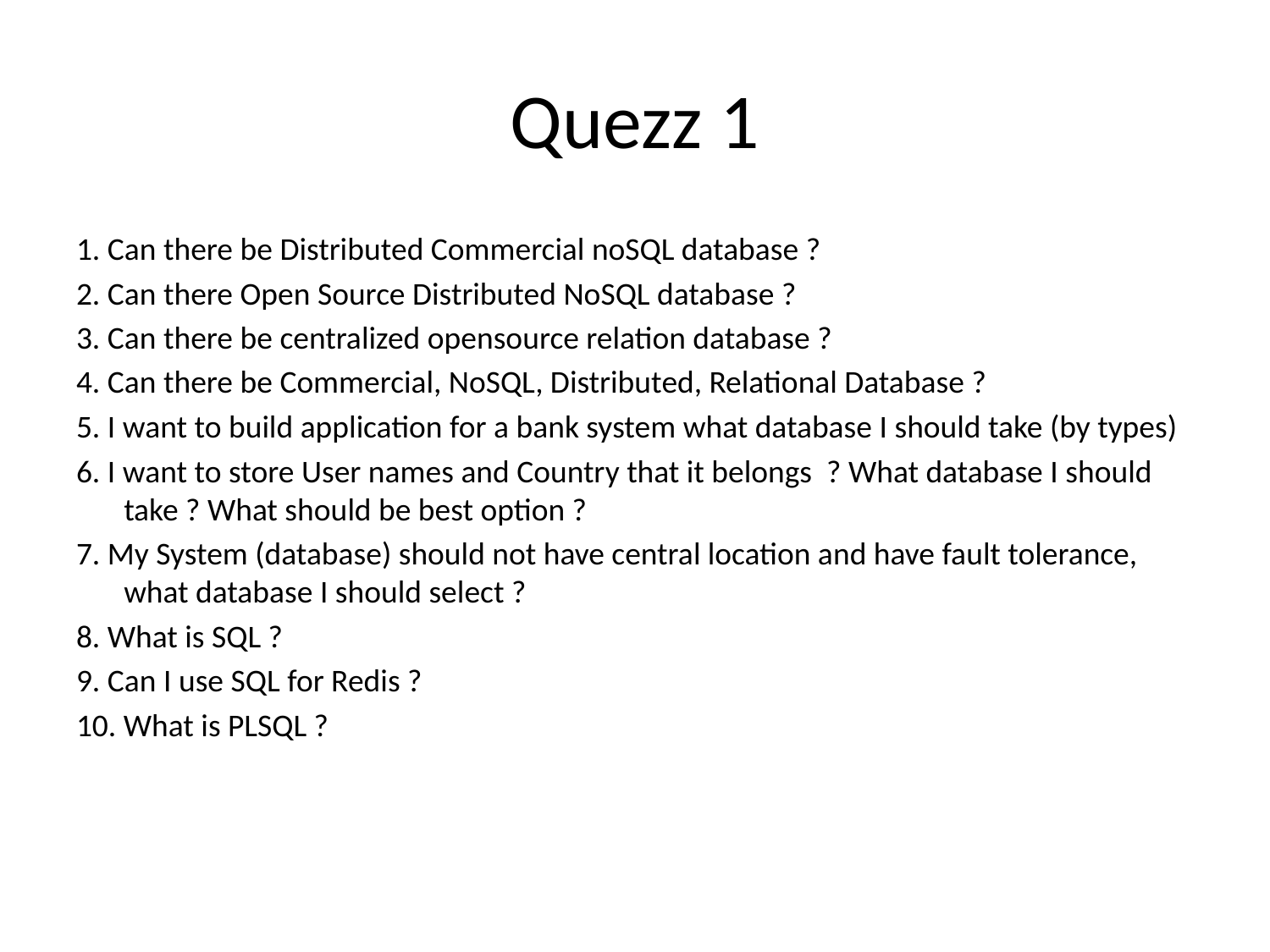

# Quezz 1
1. Can there be Distributed Commercial noSQL database ?
2. Can there Open Source Distributed NoSQL database ?
3. Can there be centralized opensource relation database ?
4. Can there be Commercial, NoSQL, Distributed, Relational Database ?
5. I want to build application for a bank system what database I should take (by types)
6. I want to store User names and Country that it belongs  ? What database I should take ? What should be best option ?
7. My System (database) should not have central location and have fault tolerance, what database I should select ?
8. What is SQL ?
9. Can I use SQL for Redis ?
10. What is PLSQL ?